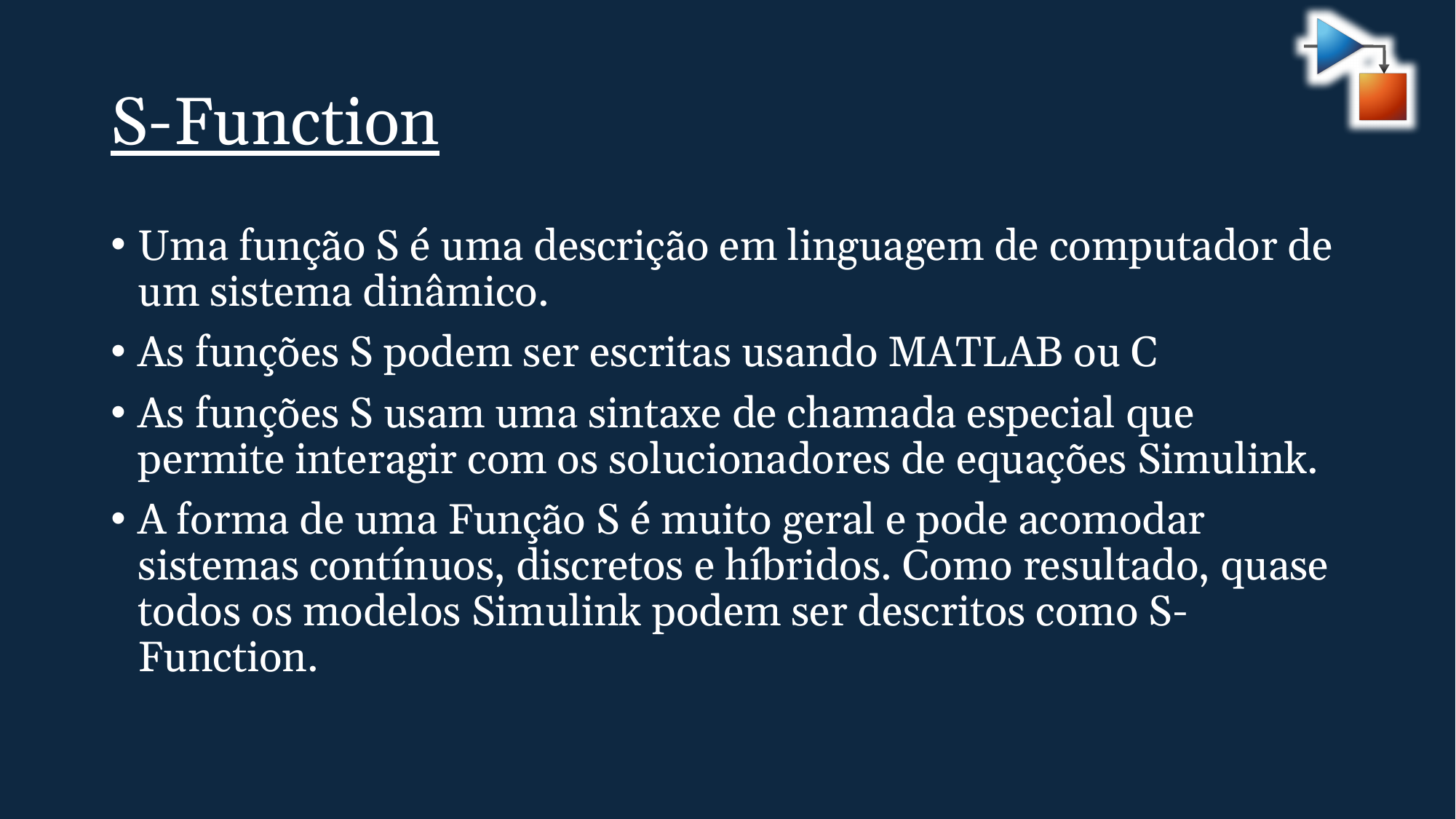

# S-Function
Uma função S é uma descrição em linguagem de computador de um sistema dinâmico.
As funções S podem ser escritas usando MATLAB ou C
As funções S usam uma sintaxe de chamada especial que permite interagir com os solucionadores de equações Simulink.
A forma de uma Função S é muito geral e pode acomodar sistemas contínuos, discretos e híbridos. Como resultado, quase todos os modelos Simulink podem ser descritos como S-Function.